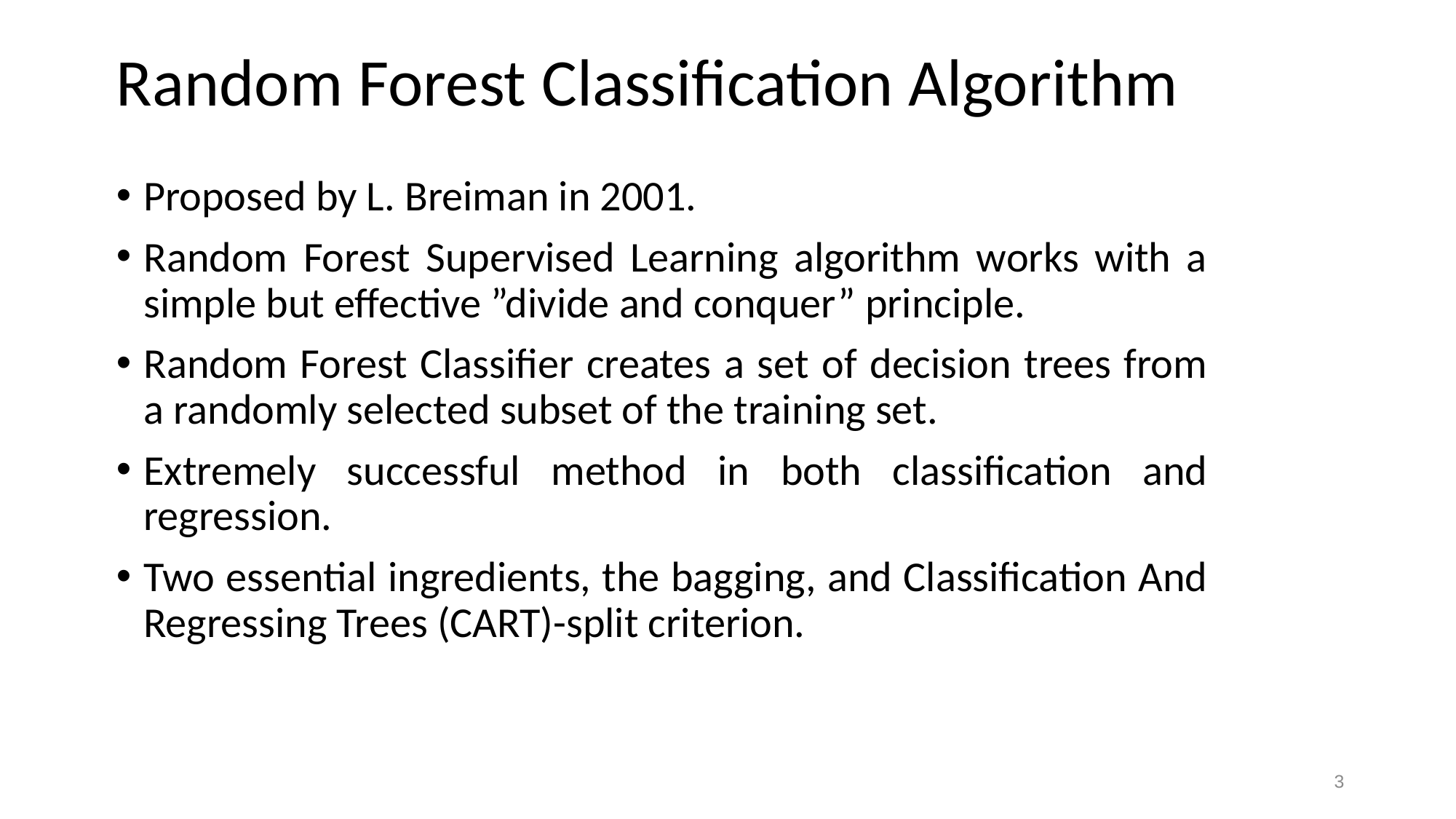

# Random Forest Classification Algorithm
Proposed by L. Breiman in 2001.
Random Forest Supervised Learning algorithm works with a simple but effective ”divide and conquer” principle.
Random Forest Classifier creates a set of decision trees from a randomly selected subset of the training set.
Extremely successful method in both classification and regression.
Two essential ingredients, the bagging, and Classification And Regressing Trees (CART)-split criterion.

3